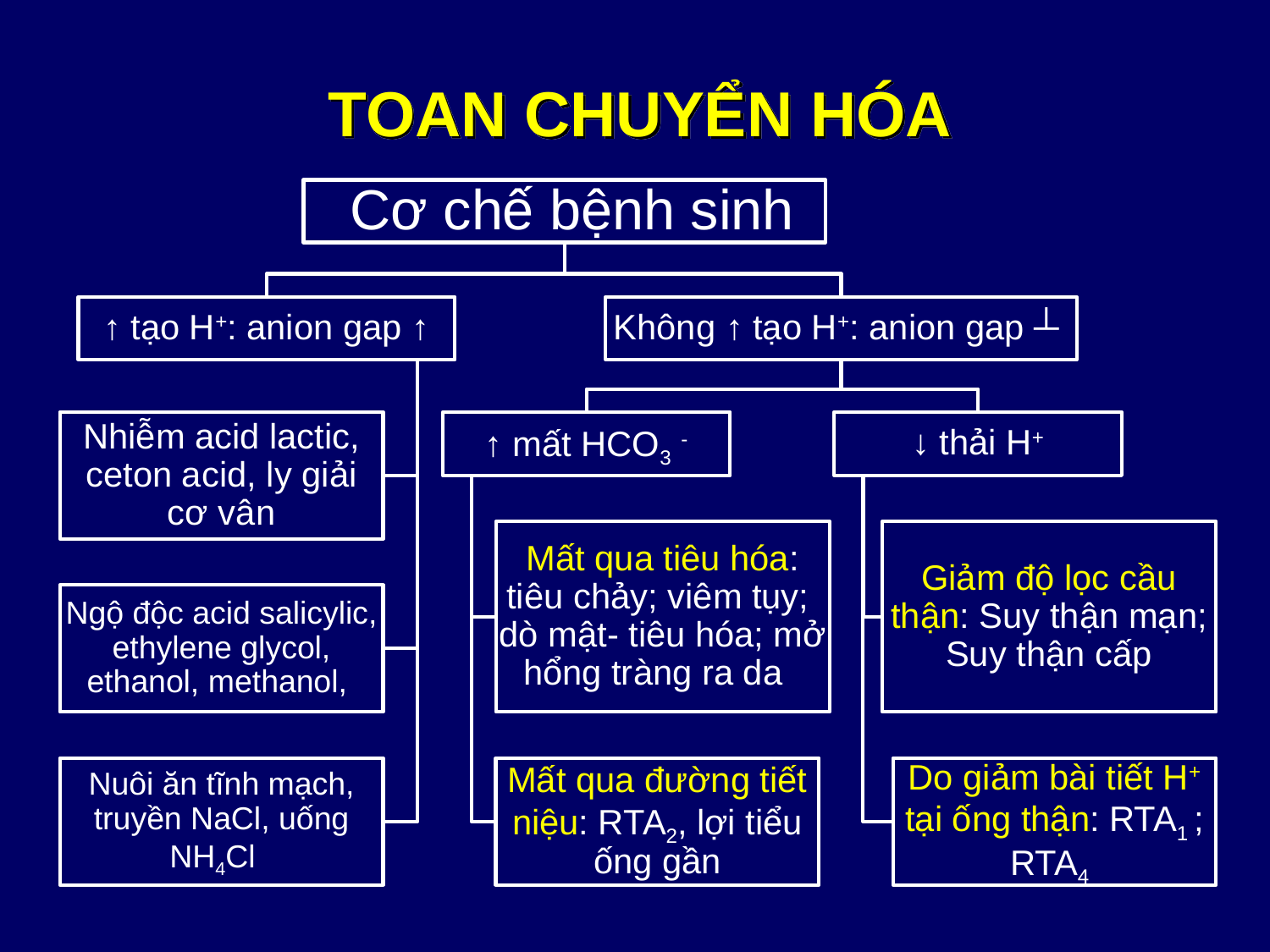

# TOAN CHUYỂN HÓA
 Cơ chế bệnh sinh
↑ tạo H+: anion gap ↑
Nhiễm acid lactic, ceton acid, ly giải cơ vân
Ngộ độc acid salicylic, ethylene glycol, ethanol, methanol,
Nuôi ăn tĩnh mạch, truyền NaCl, uống NH4Cl
Không ↑ tạo H+: anion gap ┴
↑ mất HCO3 -
Mất qua tiêu hóa: tiêu chảy; viêm tụy;  dò mật- tiêu hóa; mở hổng tràng ra da
Mất qua đường tiết niệu: RTA2, lợi tiểu ống gần
↓ thải H+
Giảm độ lọc cầu thận: Suy thận mạn; Suy thận cấp
Do giảm bài tiết H+ tại ống thận: RTA1 ; RTA4